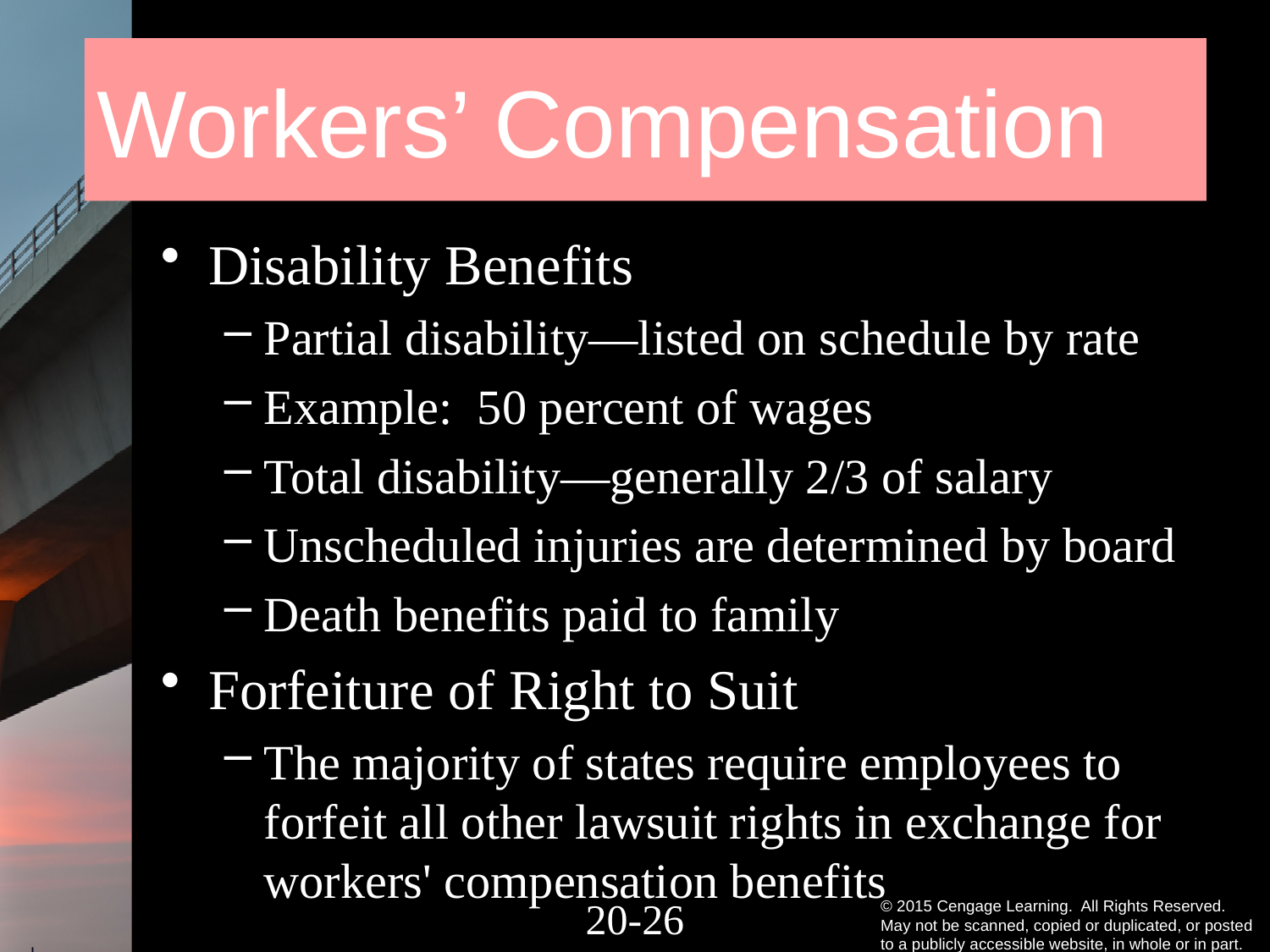

# Workers’ Compensation
Disability Benefits
Partial disability—listed on schedule by rate
Example:  50 percent of wages
Total disability—generally 2/3 of salary
Unscheduled injuries are determined by board
Death benefits paid to family
Forfeiture of Right to Suit
The majority of states require employees to forfeit all other lawsuit rights in exchange for workers' compensation benefits

20-26